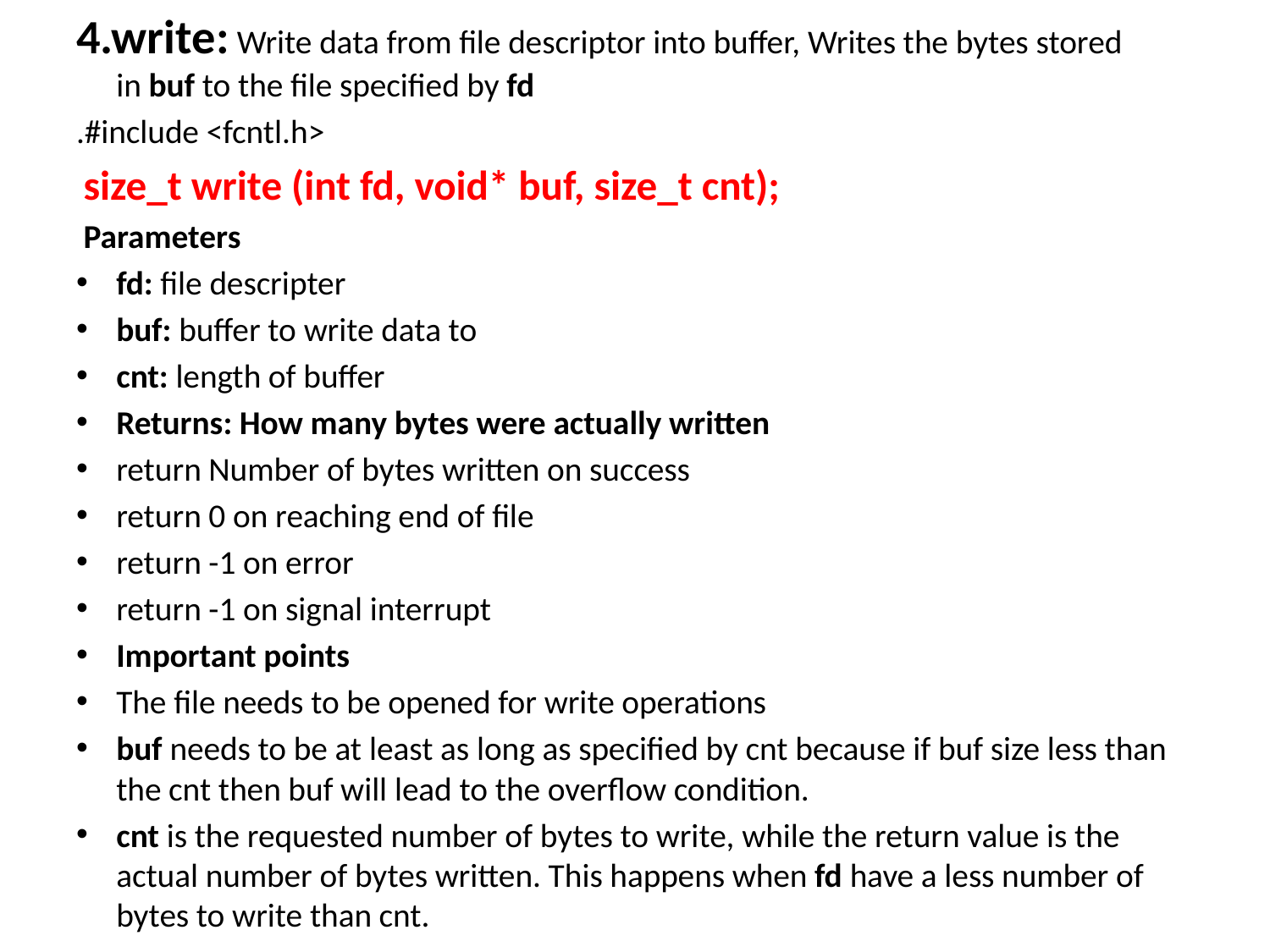

4.write: Write data from file descriptor into buffer, Writes the bytes stored in buf to the file specified by fd
.#include <fcntl.h>
 size_t write (int fd, void* buf, size_t cnt);
 Parameters
fd: file descripter
buf: buffer to write data to
cnt: length of buffer
Returns: How many bytes were actually written
return Number of bytes written on success
return 0 on reaching end of file
return -1 on error
return -1 on signal interrupt
Important points
The file needs to be opened for write operations
buf needs to be at least as long as specified by cnt because if buf size less than the cnt then buf will lead to the overflow condition.
cnt is the requested number of bytes to write, while the return value is the actual number of bytes written. This happens when fd have a less number of bytes to write than cnt.